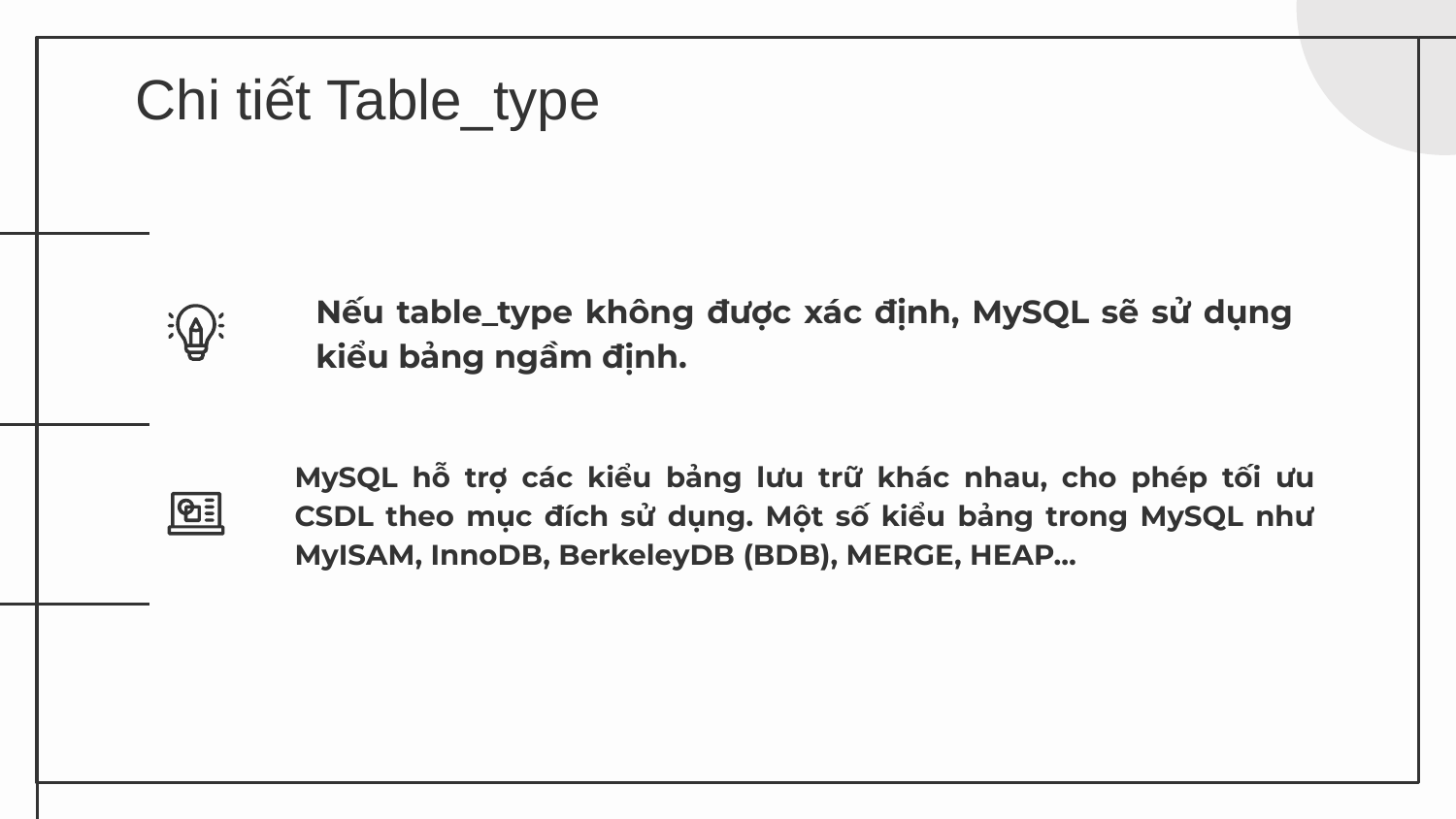

# Chi tiết Table_type
Nếu table_type không được xác định, MySQL sẽ sử dụng kiểu bảng ngầm định.

MySQL hỗ trợ các kiểu bảng lưu trữ khác nhau, cho phép tối ưu CSDL theo mục đích sử dụng. Một số kiểu bảng trong MySQL như MyISAM, InnoDB, BerkeleyDB (BDB), MERGE, HEAP…